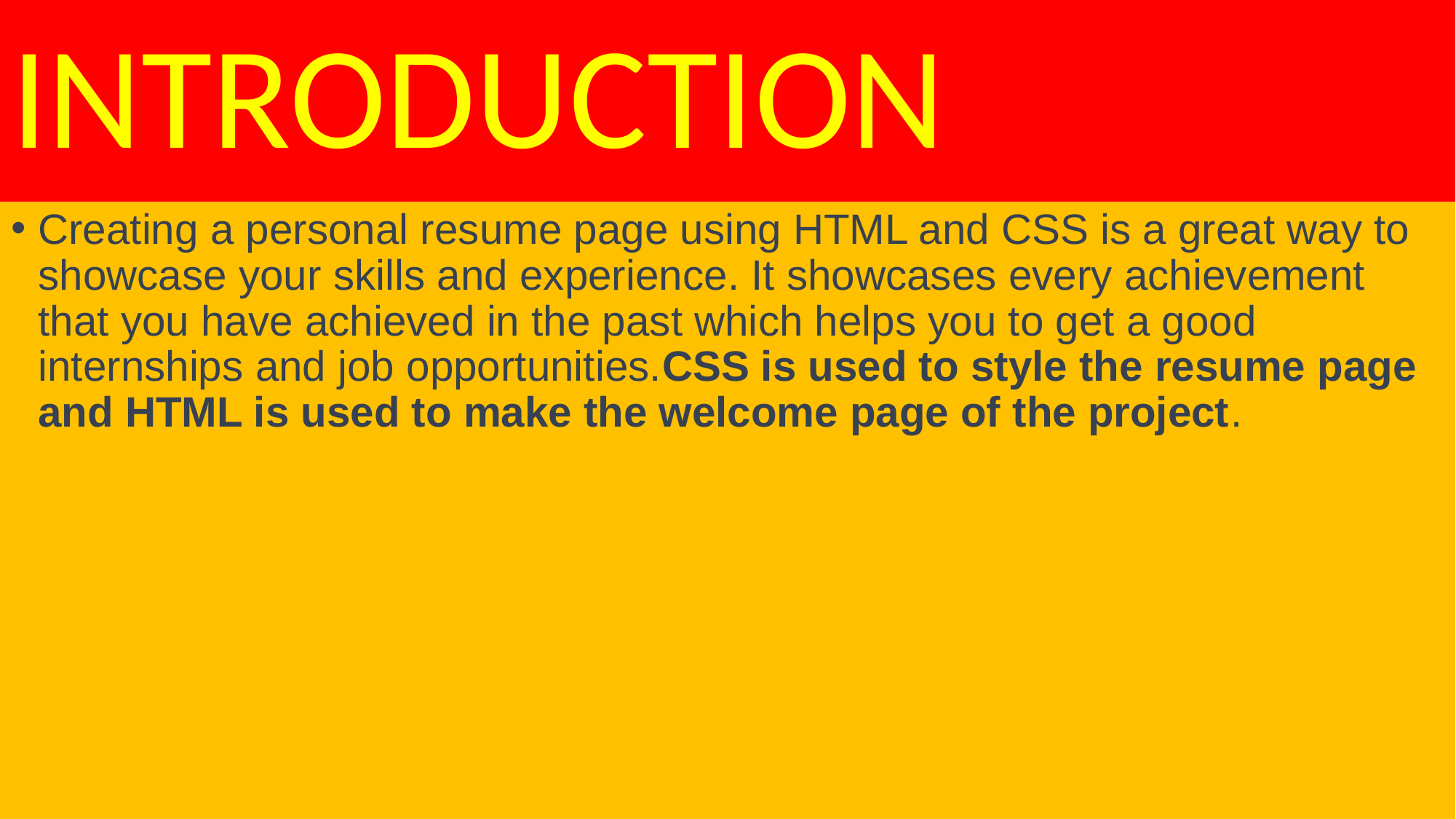

# INTRODUCTION
Creating a personal resume page using HTML and CSS is a great way to showcase your skills and experience. It showcases every achievement that you have achieved in the past which helps you to get a good internships and job opportunities.CSS is used to style the resume page and HTML is used to make the welcome page of the project.